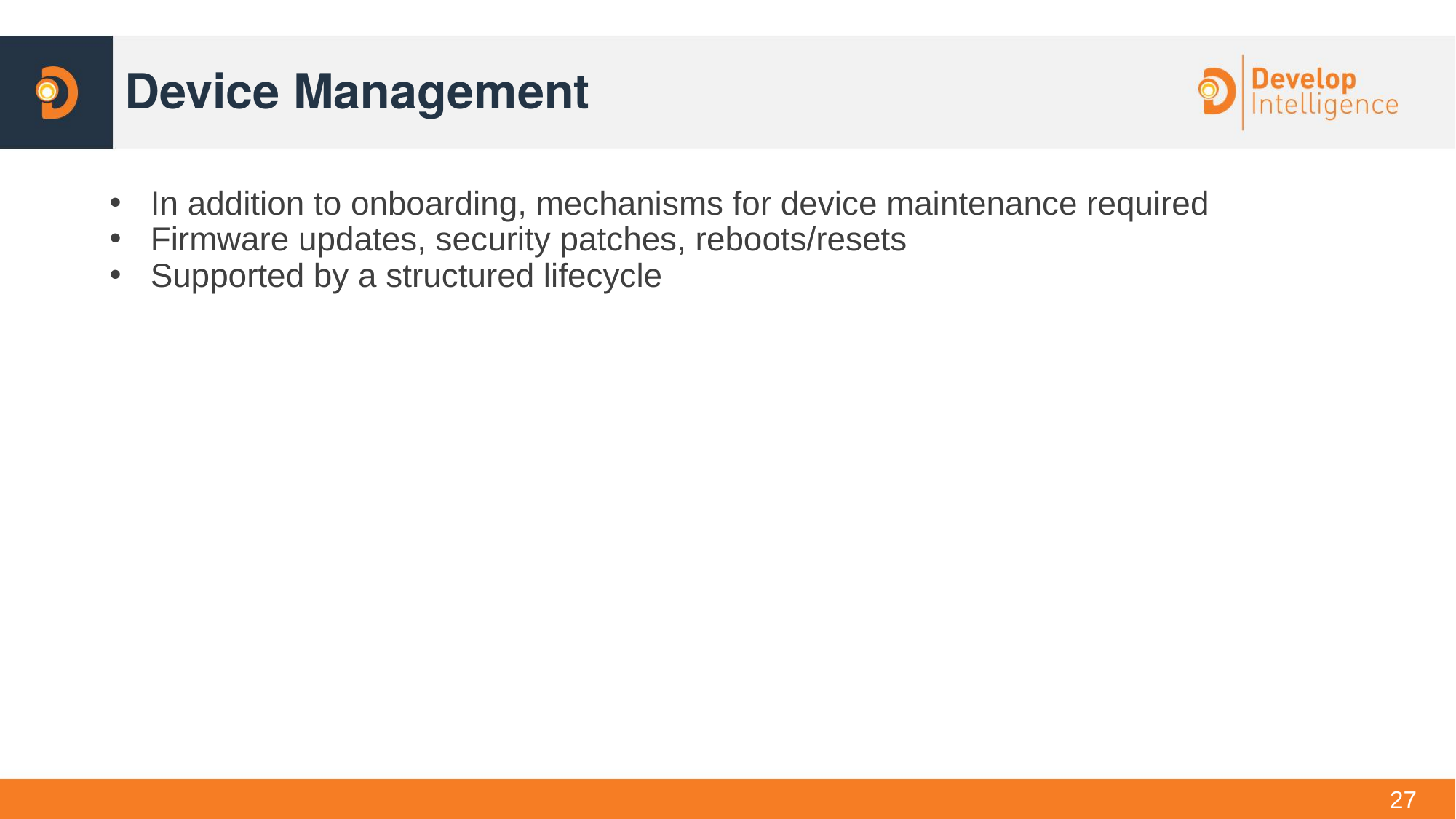

# Device Management
In addition to onboarding, mechanisms for device maintenance required
Firmware updates, security patches, reboots/resets
Supported by a structured lifecycle
27